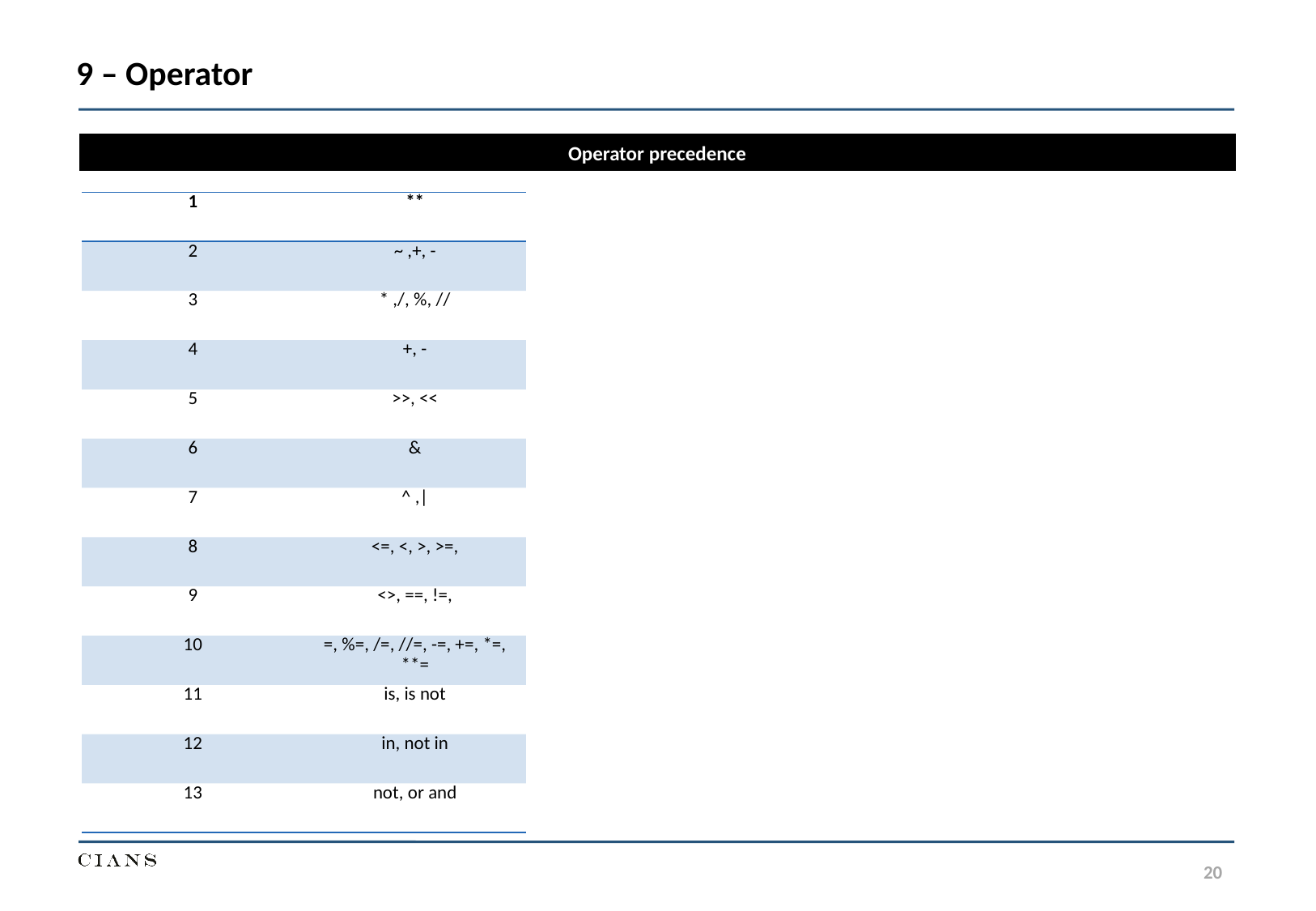

9 – Operator
Operator precedence
| 1 | \*\* |
| --- | --- |
| 2 | ~ ,+, - |
| 3 | \* ,/, %, // |
| 4 | +, - |
| 5 | >>, << |
| 6 | & |
| 7 | ^ ,| |
| 8 | <=, <, >, >=, |
| 9 | <>, ==, !=, |
| 10 | =, %=, /=, //=, -=, +=, \*=, \*\*= |
| 11 | is, is not |
| 12 | in, not in |
| 13 | not, or and |